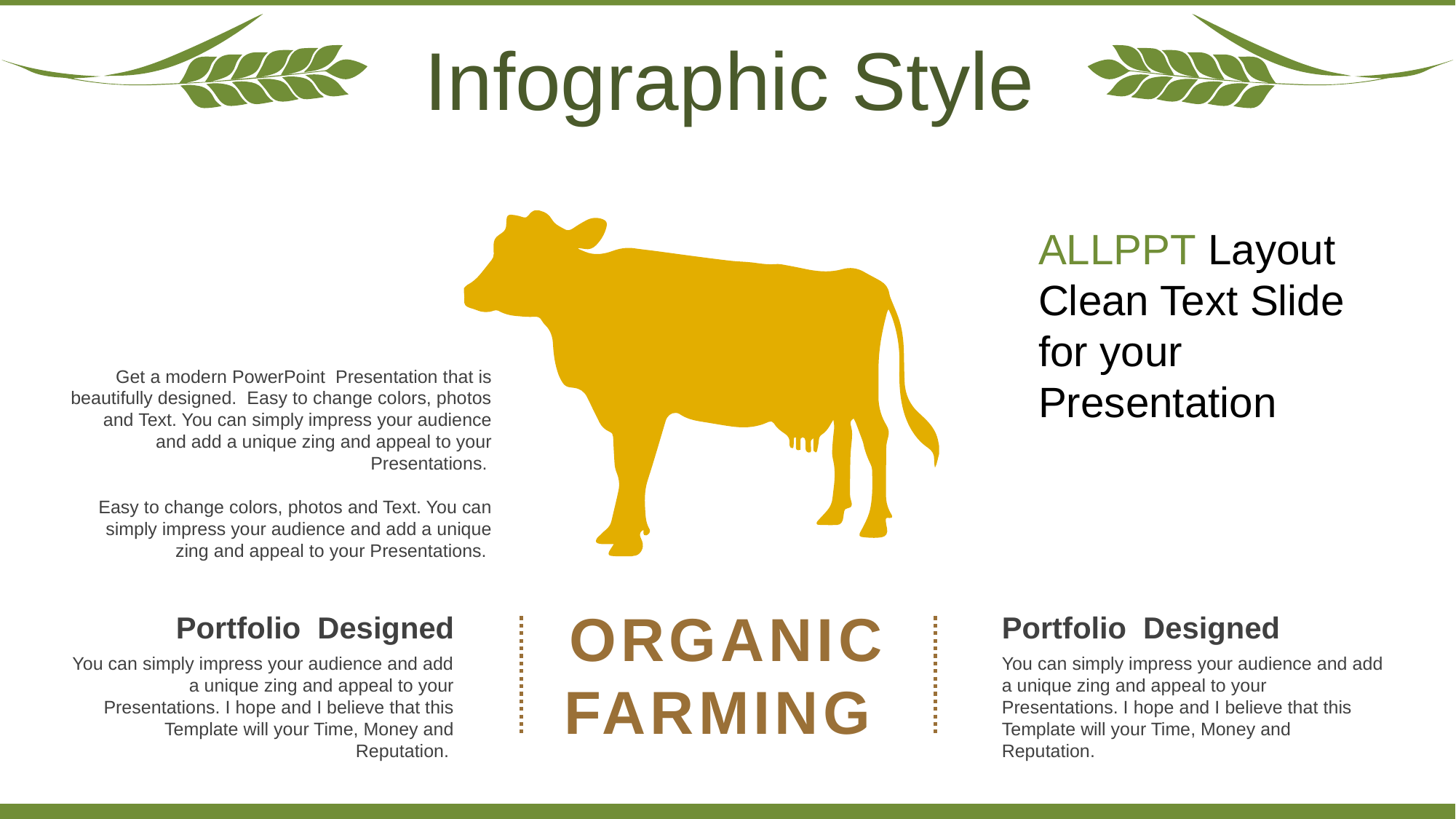

Infographic Style

ALLPPT Layout
Clean Text Slide for your Presentation
Get a modern PowerPoint  Presentation that is beautifully designed.  Easy to change colors, photos and Text. You can simply impress your audience and add a unique zing and appeal to your Presentations.

Easy to change colors, photos and Text. You can simply impress your audience and add a unique zing and appeal to your Presentations.
ORGANIC FARMING
Portfolio  Designed
You can simply impress your audience and add a unique zing and appeal to your Presentations. I hope and I believe that this Template will your Time, Money and Reputation.
Portfolio  Designed
You can simply impress your audience and add a unique zing and appeal to your Presentations. I hope and I believe that this Template will your Time, Money and Reputation.